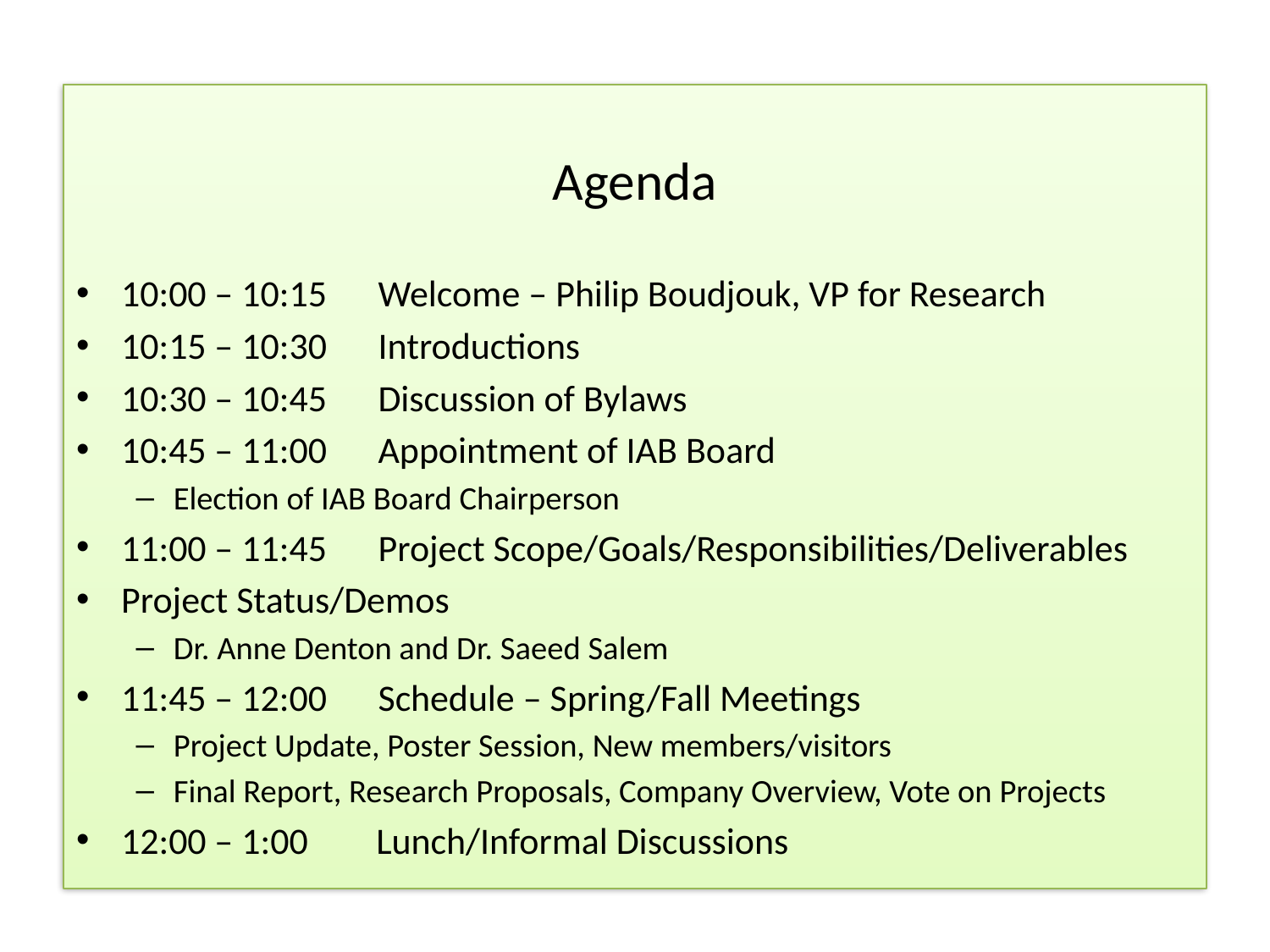

Agenda

10:00 – 10:15      Welcome – Philip Boudjouk, VP for Research
10:15 – 10:30      Introductions
10:30 – 10:45      Discussion of Bylaws
10:45 – 11:00      Appointment of IAB Board
Election of IAB Board Chairperson
11:00 – 11:45      Project Scope/Goals/Responsibilities/Deliverables
Project Status/Demos
Dr. Anne Denton and Dr. Saeed Salem
11:45 – 12:00      Schedule – Spring/Fall Meetings
Project Update, Poster Session, New members/visitors
Final Report, Research Proposals, Company Overview, Vote on Projects
12:00 – 1:00        Lunch/Informal Discussions